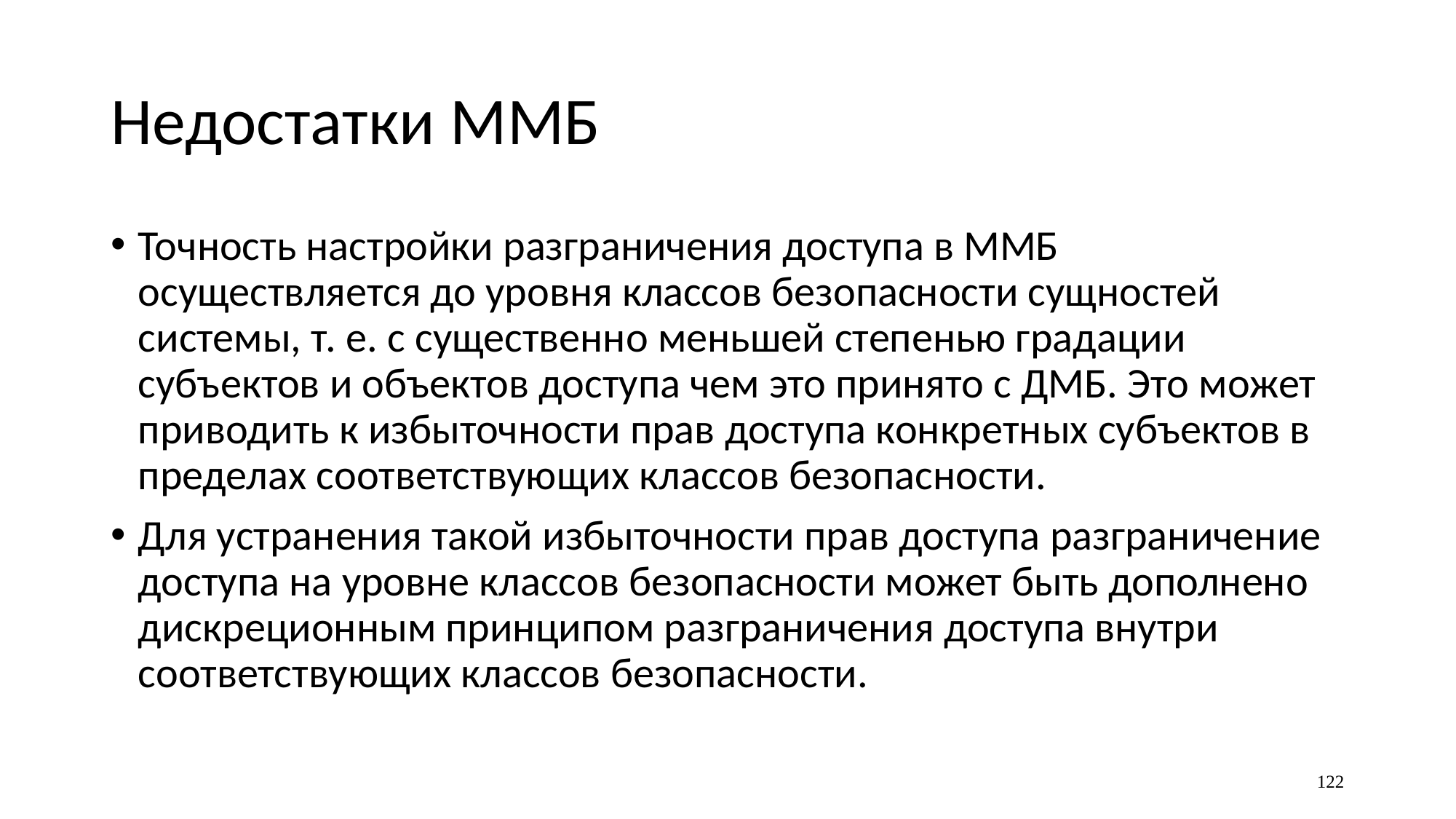

# Недостатки ММБ
Точность настройки разграничения доступа в ММБ осуществляется до уровня классов безопасности сущностей системы, т. е. с существенно меньшей степенью градации субъектов и объектов доступа чем это принято с ДМБ. Это может приводить к избыточности прав доступа конкретных субъектов в пределах соответствующих классов безопасности.
Для устранения такой избыточности прав доступа разграничение доступа на уровне классов безопасности может быть дополнено дискреционным принципом разграничения доступа внутри соответствующих классов безопасности.
122